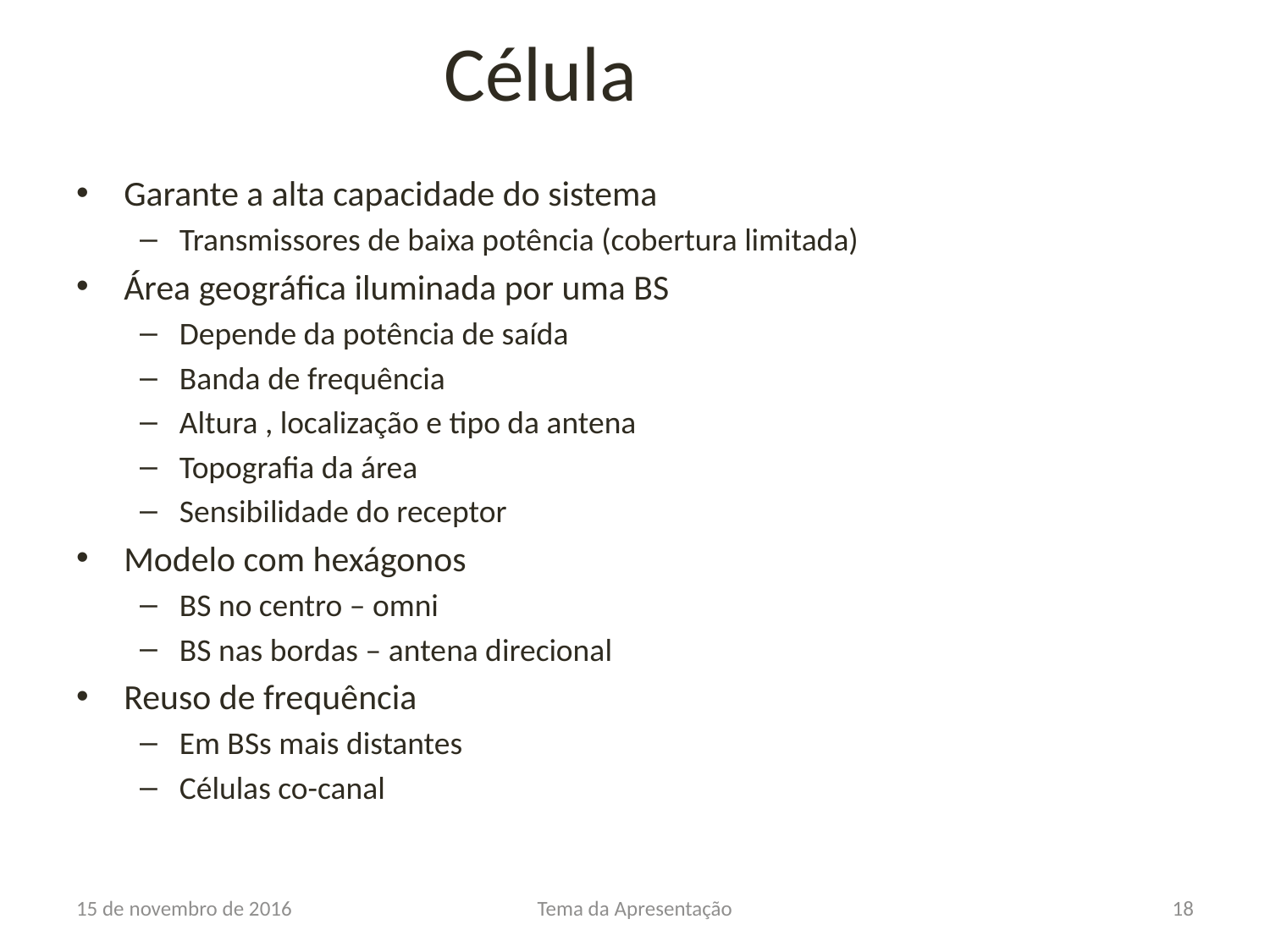

# Célula
Garante a alta capacidade do sistema
Transmissores de baixa potência (cobertura limitada)
Área geográfica iluminada por uma BS
Depende da potência de saída
Banda de frequência
Altura , localização e tipo da antena
Topografia da área
Sensibilidade do receptor
Modelo com hexágonos
BS no centro – omni
BS nas bordas – antena direcional
Reuso de frequência
Em BSs mais distantes
Células co-canal
15 de novembro de 2016
Tema da Apresentação
18